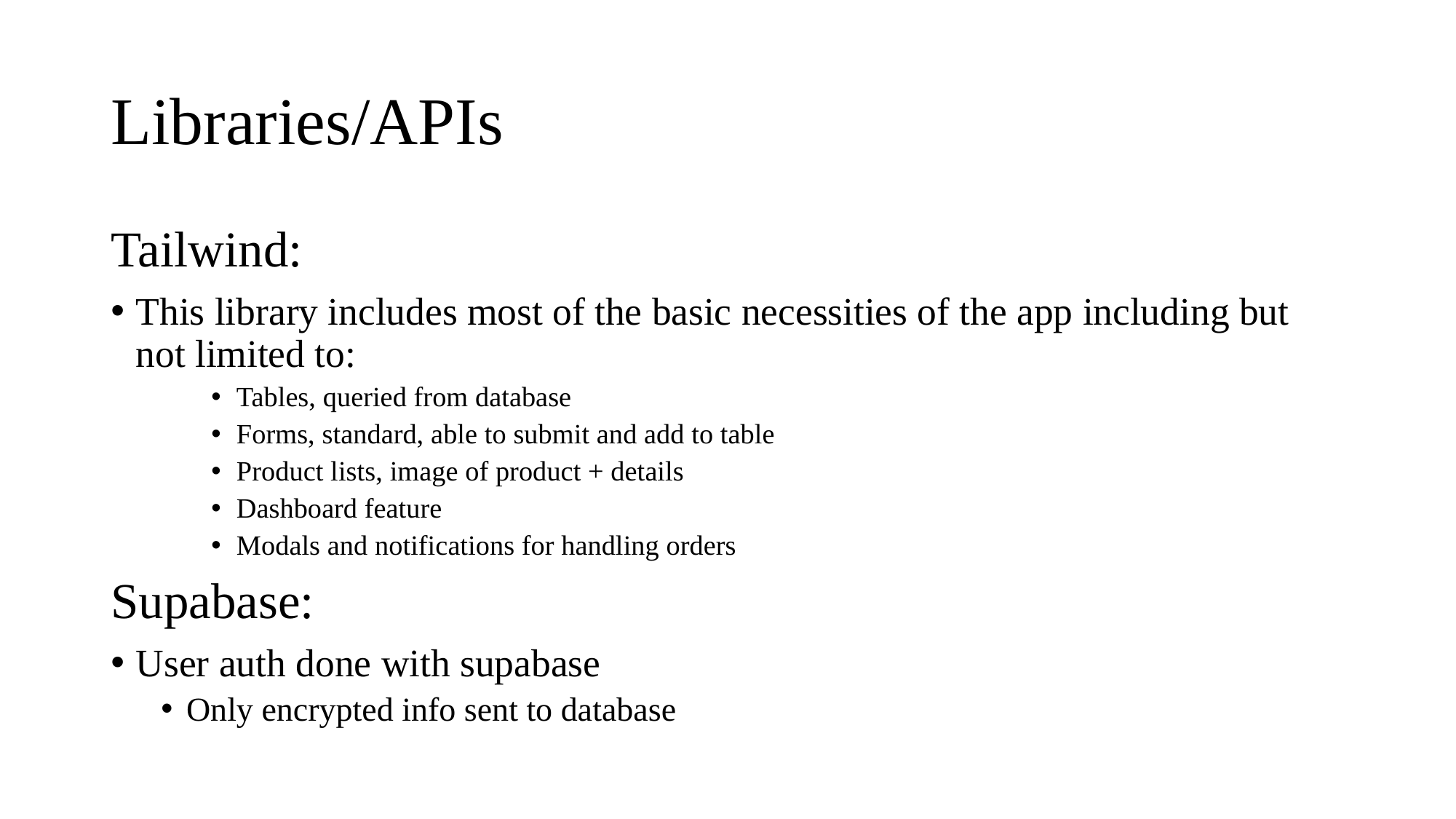

# Libraries/APIs
Tailwind:
This library includes most of the basic necessities of the app including but not limited to:
Tables, queried from database
Forms, standard, able to submit and add to table
Product lists, image of product + details
Dashboard feature
Modals and notifications for handling orders
Supabase:
User auth done with supabase
Only encrypted info sent to database